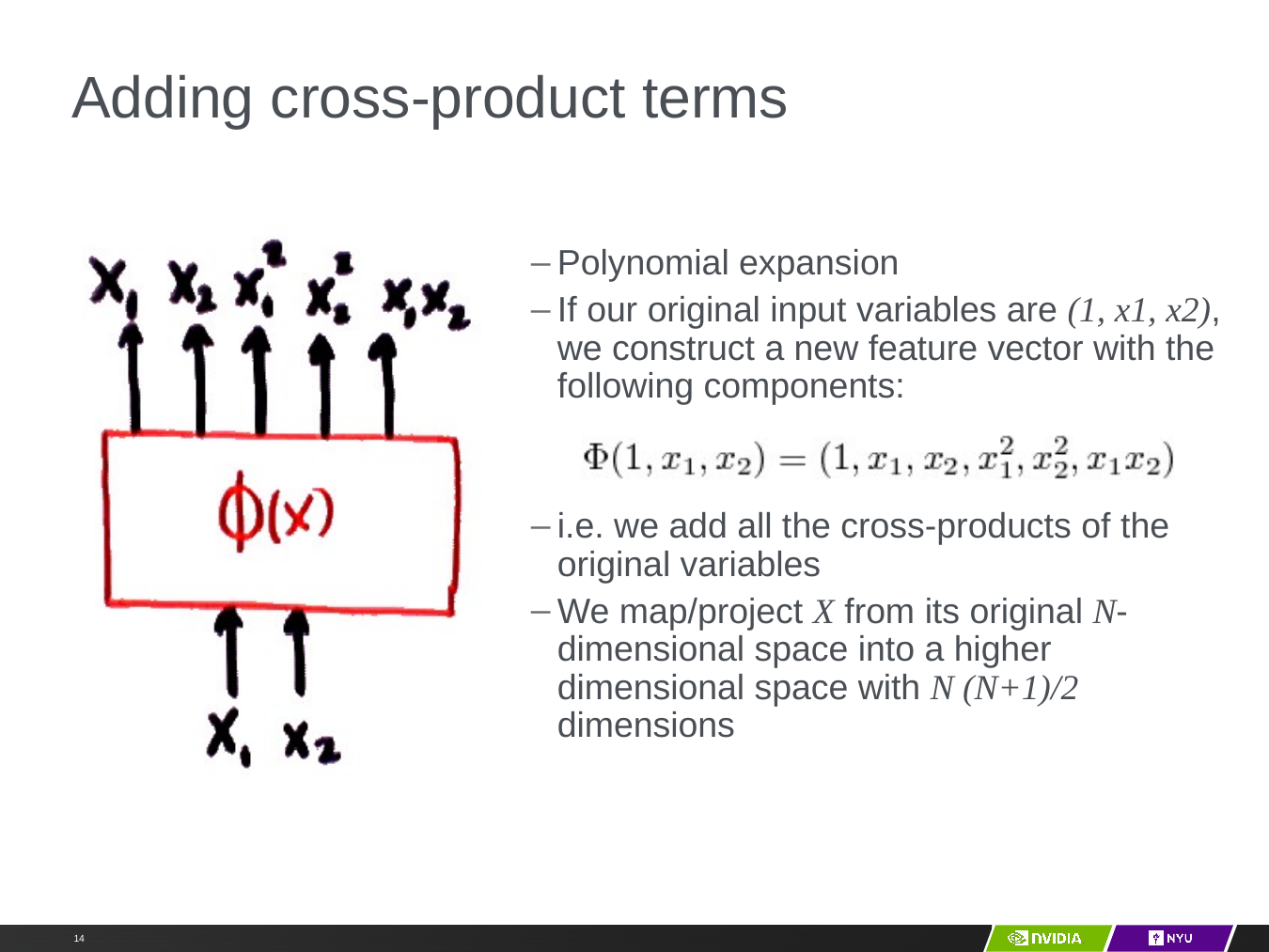

# Adding cross-product terms
Polynomial expansion
If our original input variables are (1, x1, x2), we construct a new feature vector with the following components:

i.e. we add all the cross-products of the original variables
We map/project X from its original N-dimensional space into a higher dimensional space with N (N+1)/2 dimensions